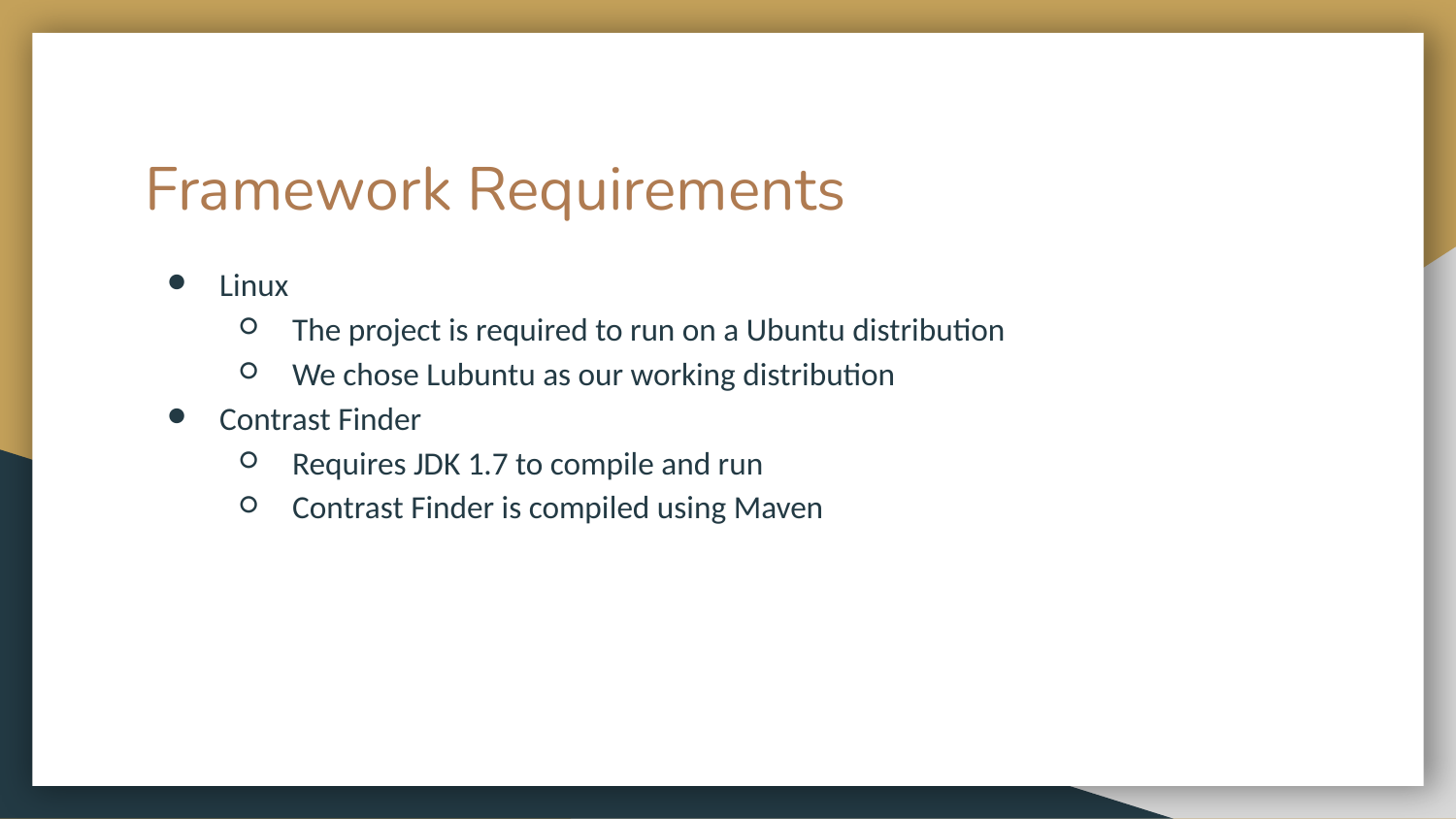

# Framework Requirements
Linux
The project is required to run on a Ubuntu distribution
We chose Lubuntu as our working distribution
Contrast Finder
Requires JDK 1.7 to compile and run
Contrast Finder is compiled using Maven